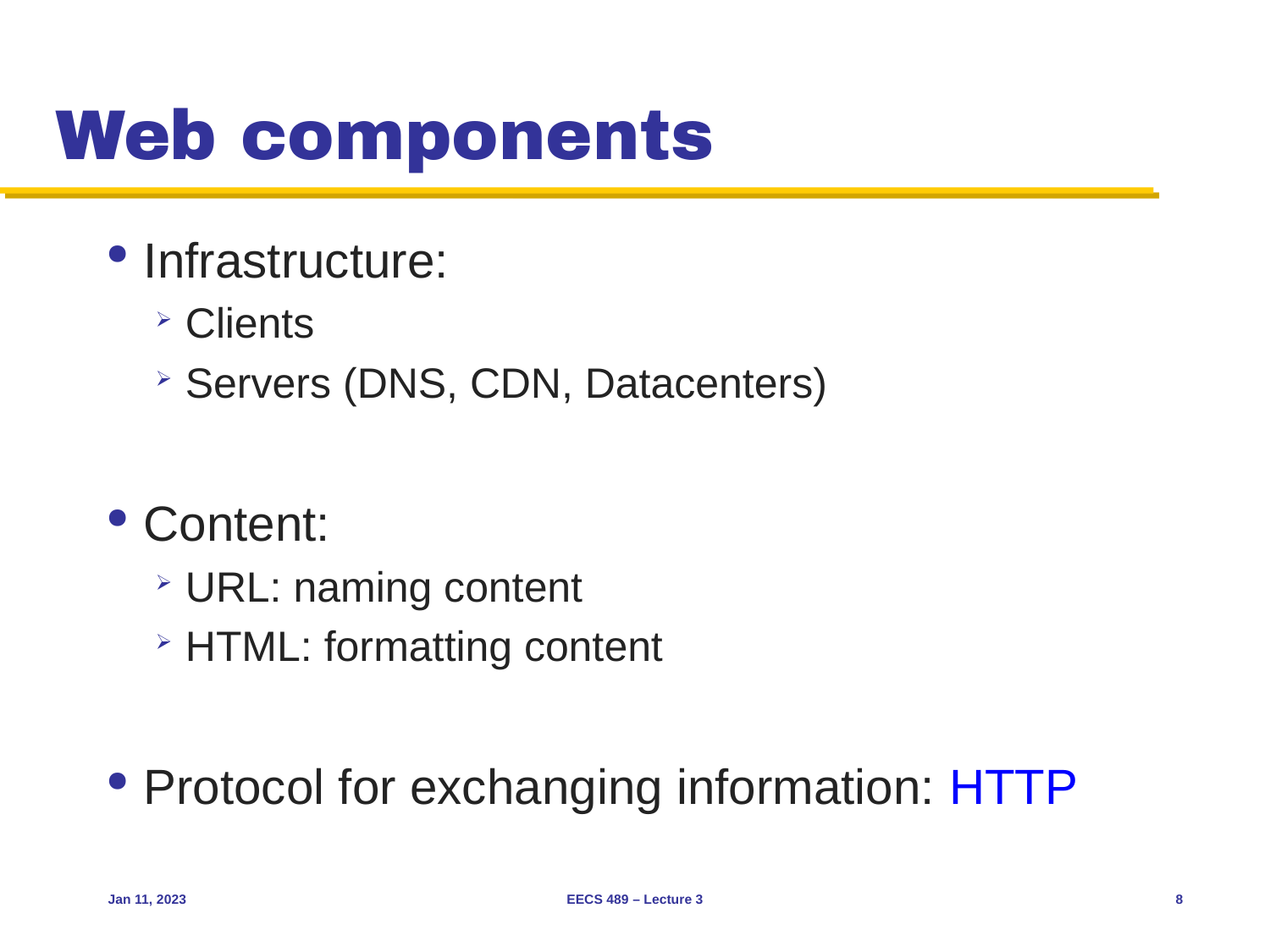

# Web components
Infrastructure:
Clients
Servers (DNS, CDN, Datacenters)

Content:
URL: naming content
HTML: formatting content

Protocol for exchanging information: HTTP
Jan 11, 2023
EECS 489 – Lecture 3
8